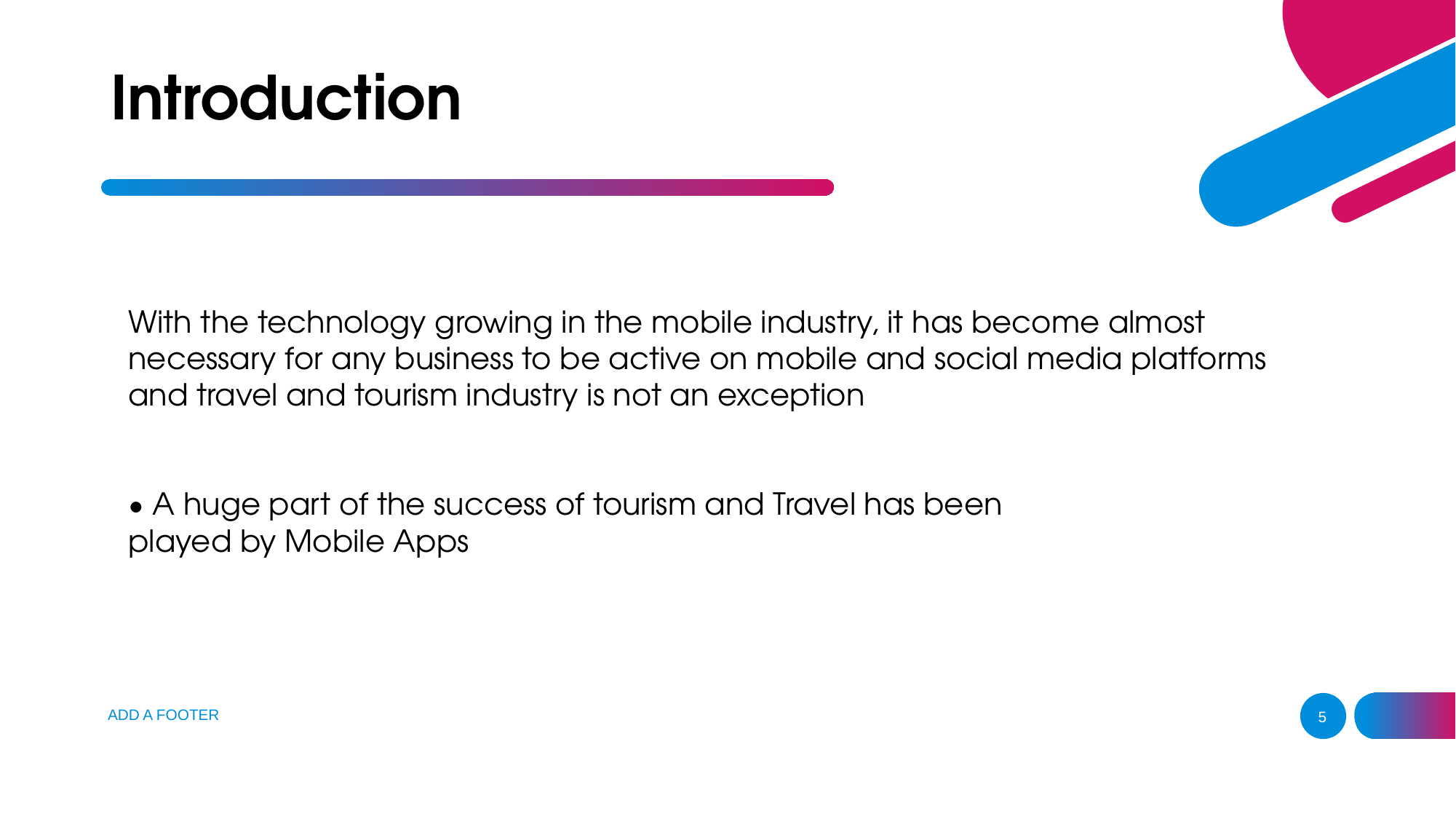

# Introduction
With the technology growing in the mobile industry, it has become almost necessary for any business to be active on mobile and social media platforms and travel and tourism industry is not an exception

• A huge part of the success of tourism and Travel has been played by Mobile Apps
ADD A FOOTER
5